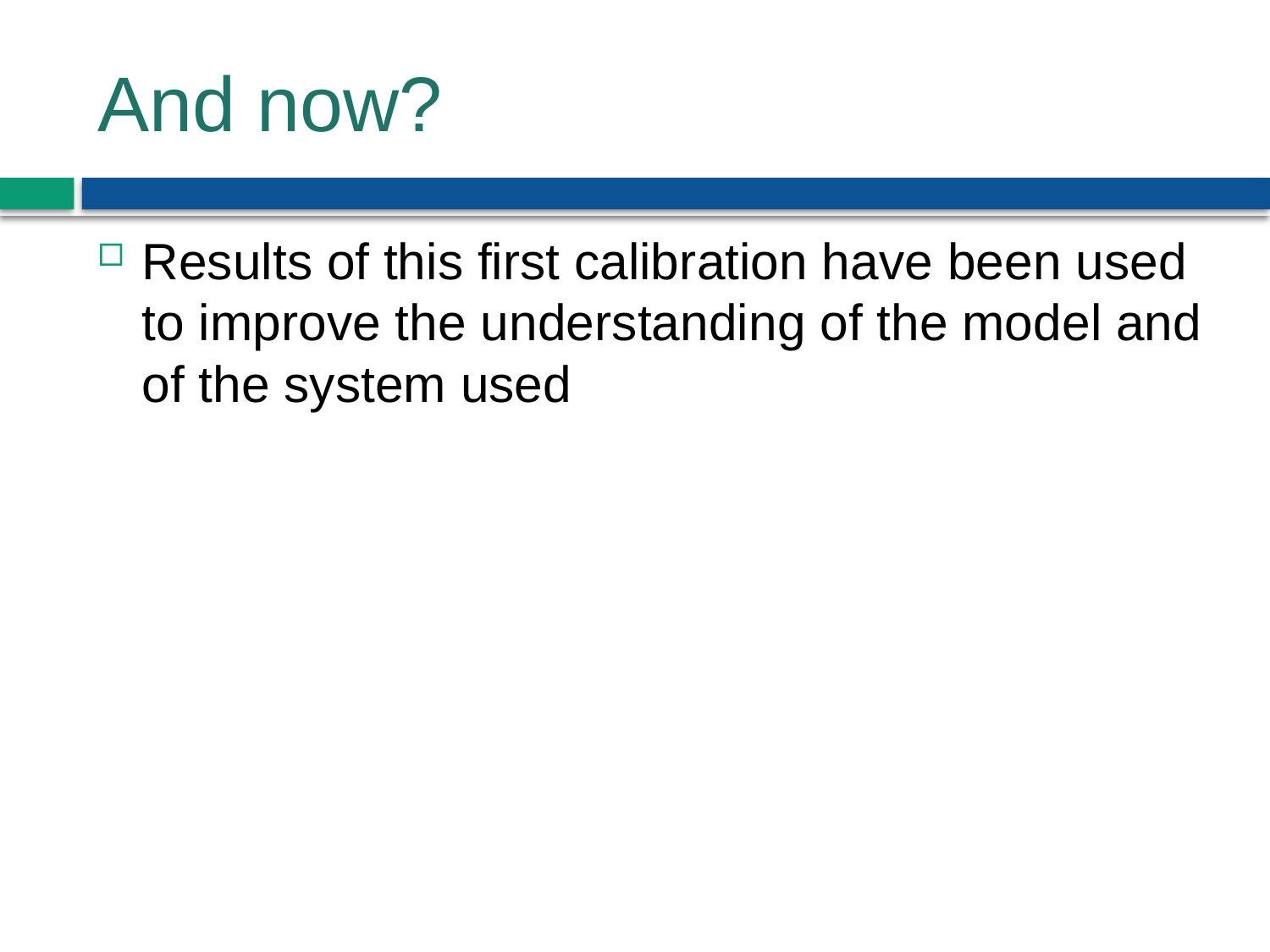

# And now?
Results of this first calibration have been used to improve the understanding of the model and of the system used